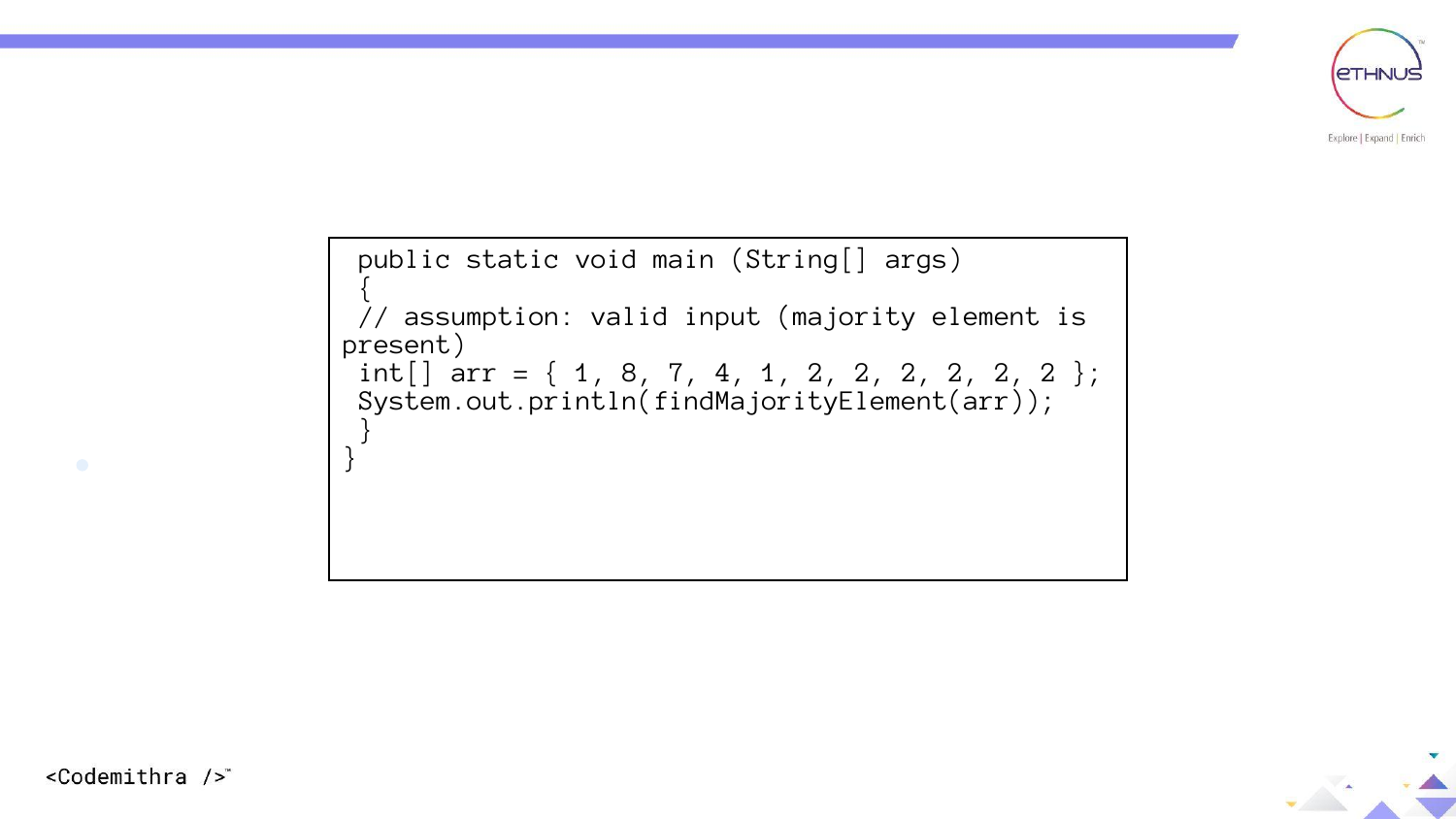

| public static void main (String[] args) { // assumption: valid input (majority element is present) int[] arr = { 1, 8, 7, 4, 1, 2, 2, 2, 2, 2, 2 }; System.out.println(findMajorityElement(arr)); } } |
| --- |